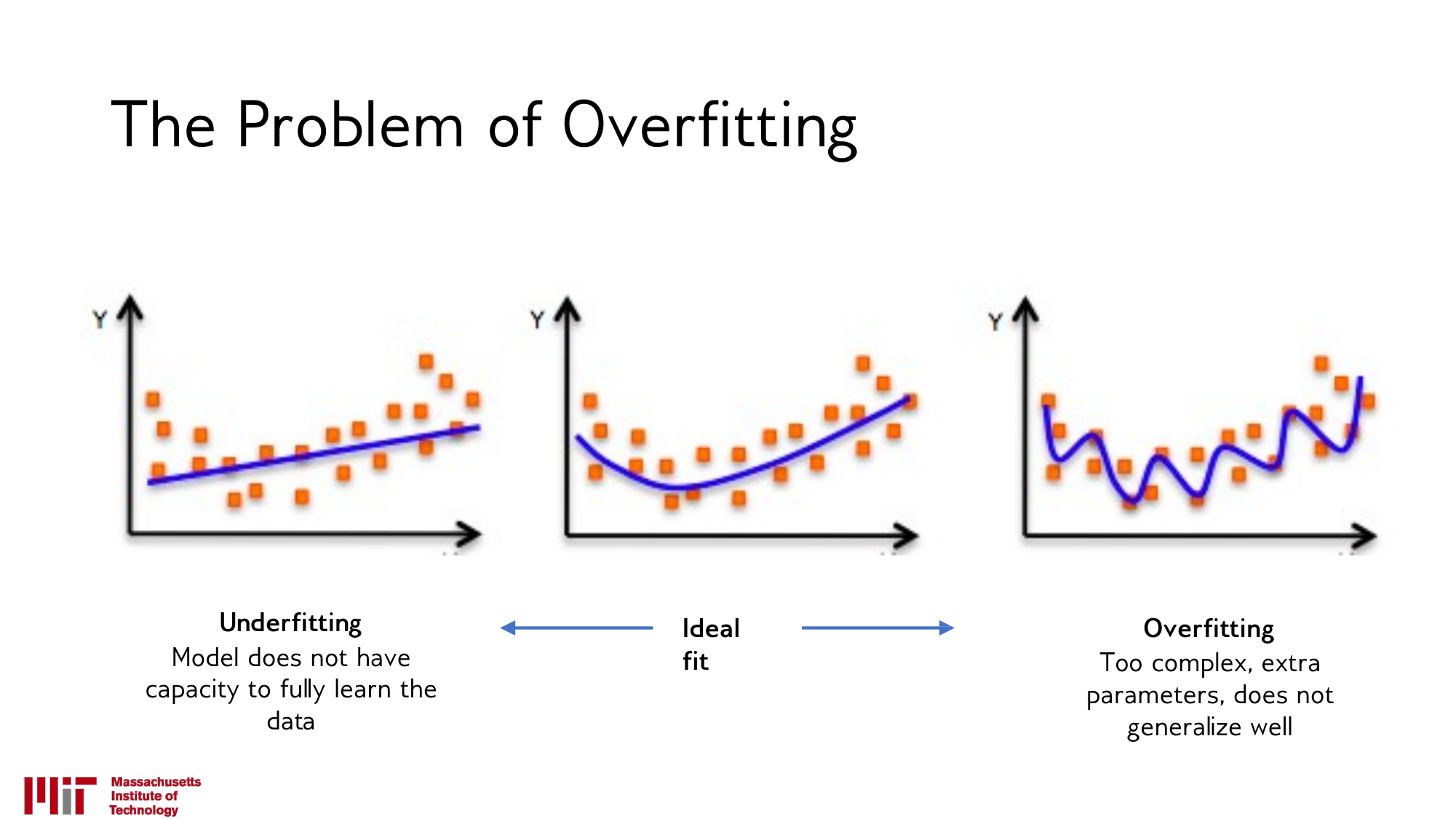

# The Problem of Overfitting

Underfitting
Model does not have capacity to fully learn the data
Ideal fit
Overfitting
Too complex, extra parameters, does not generalize well